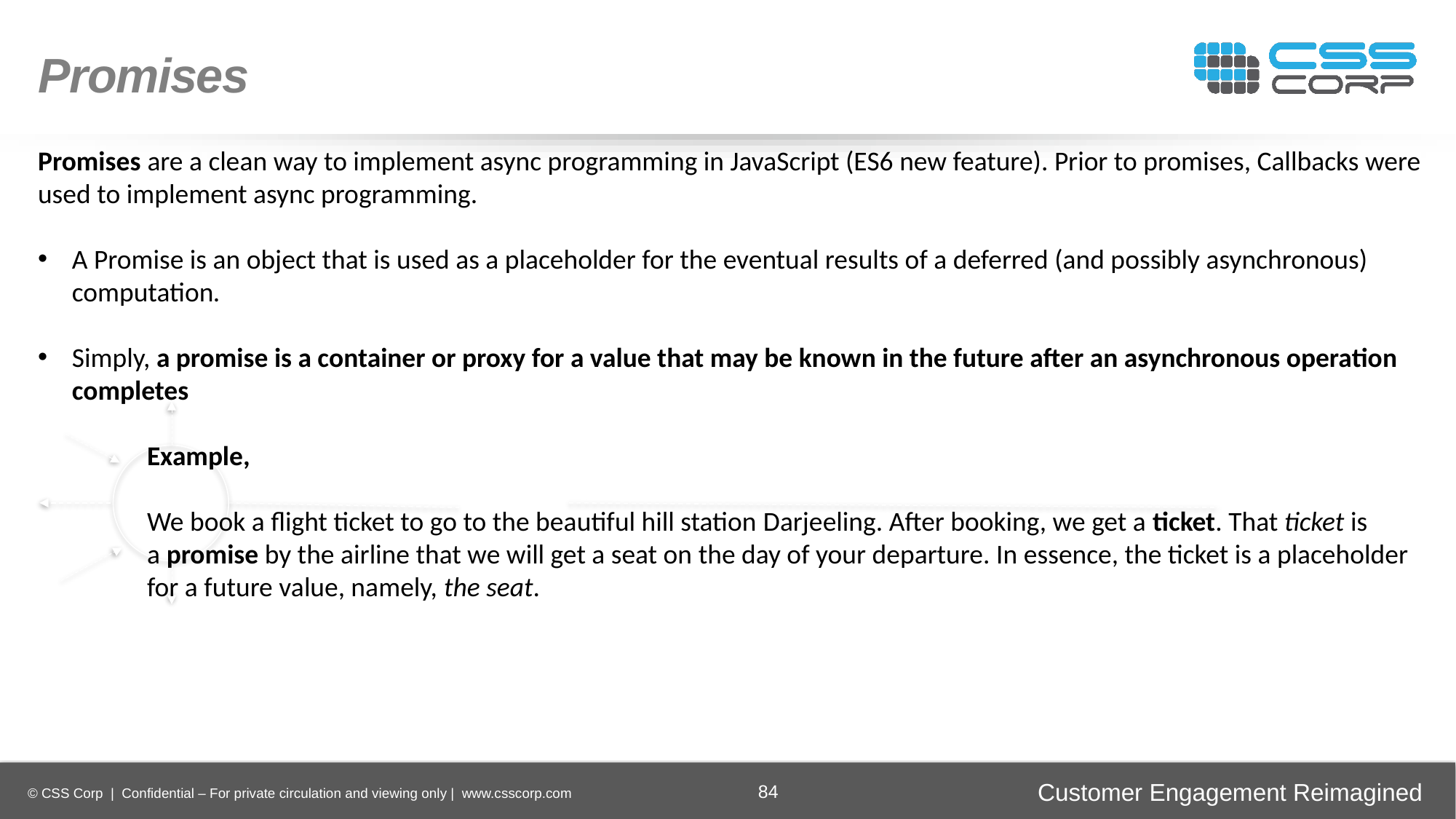

Promises
Promises are a clean way to implement async programming in JavaScript (ES6 new feature). Prior to promises, Callbacks were used to implement async programming.

A Promise is an object that is used as a placeholder for the eventual results of a deferred (and possibly asynchronous) computation.

Simply, a promise is a container or proxy for a value that may be known in the future after an asynchronous operation completes

	Example,

	We book a flight ticket to go to the beautiful hill station Darjeeling. After booking, we get a ticket. That ticket is 	a promise by the airline that we will get a seat on the day of your departure. In essence, the ticket is a placeholder 	for a future value, namely, the seat.

Enhancing
Operational Efficiency

Faster Time-to-Market

Digital
Transformation

Securing Brand and Customer Trust

84